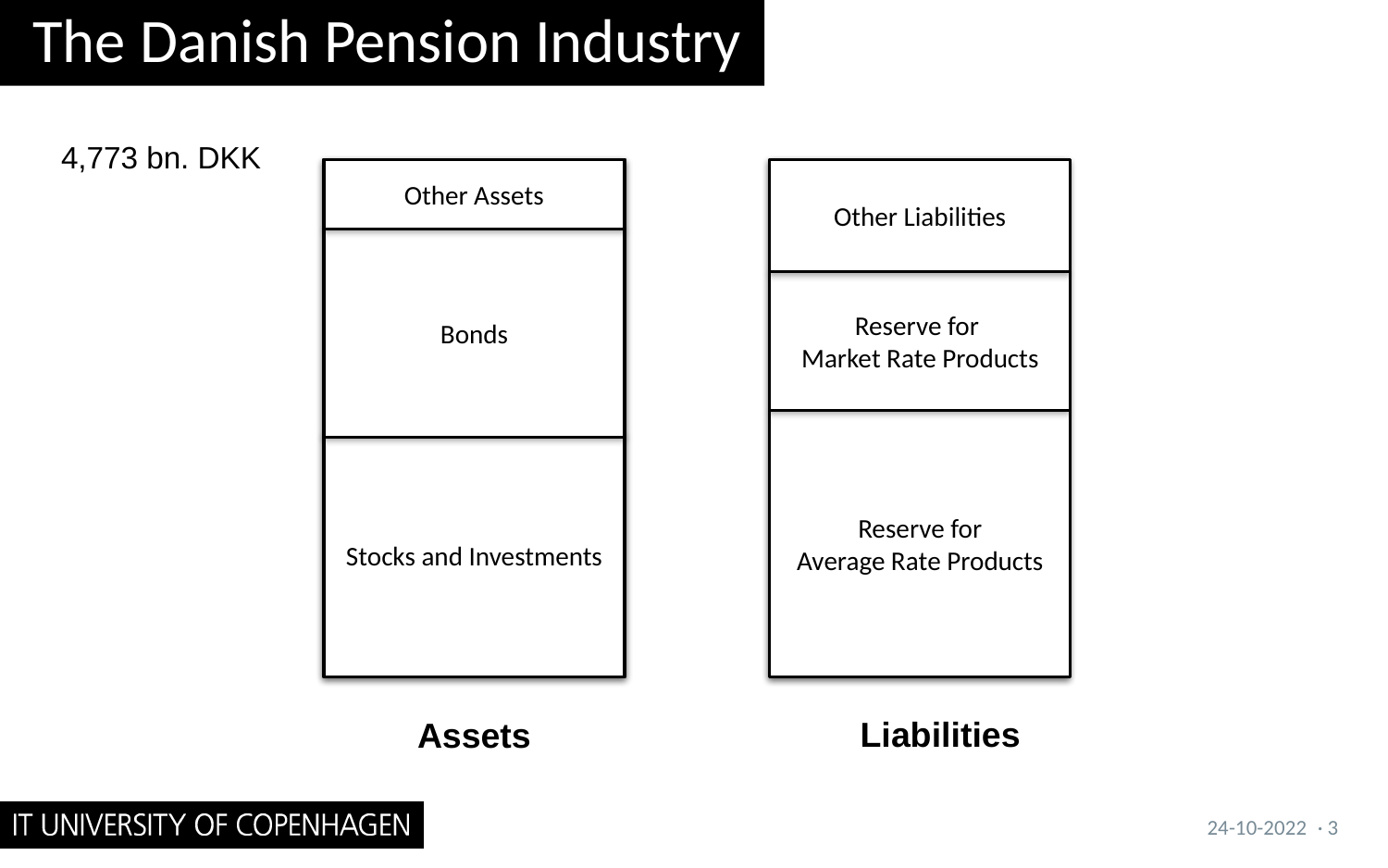

# The Danish Pension Industry
4,773 bn. DKK

Other Assets

Other Liabilities
Bonds
Reserve for
Market Rate Products
Reserve for
Average Rate Products
Stocks and Investments
Liabilities
Assets
24-10-2022
· 3